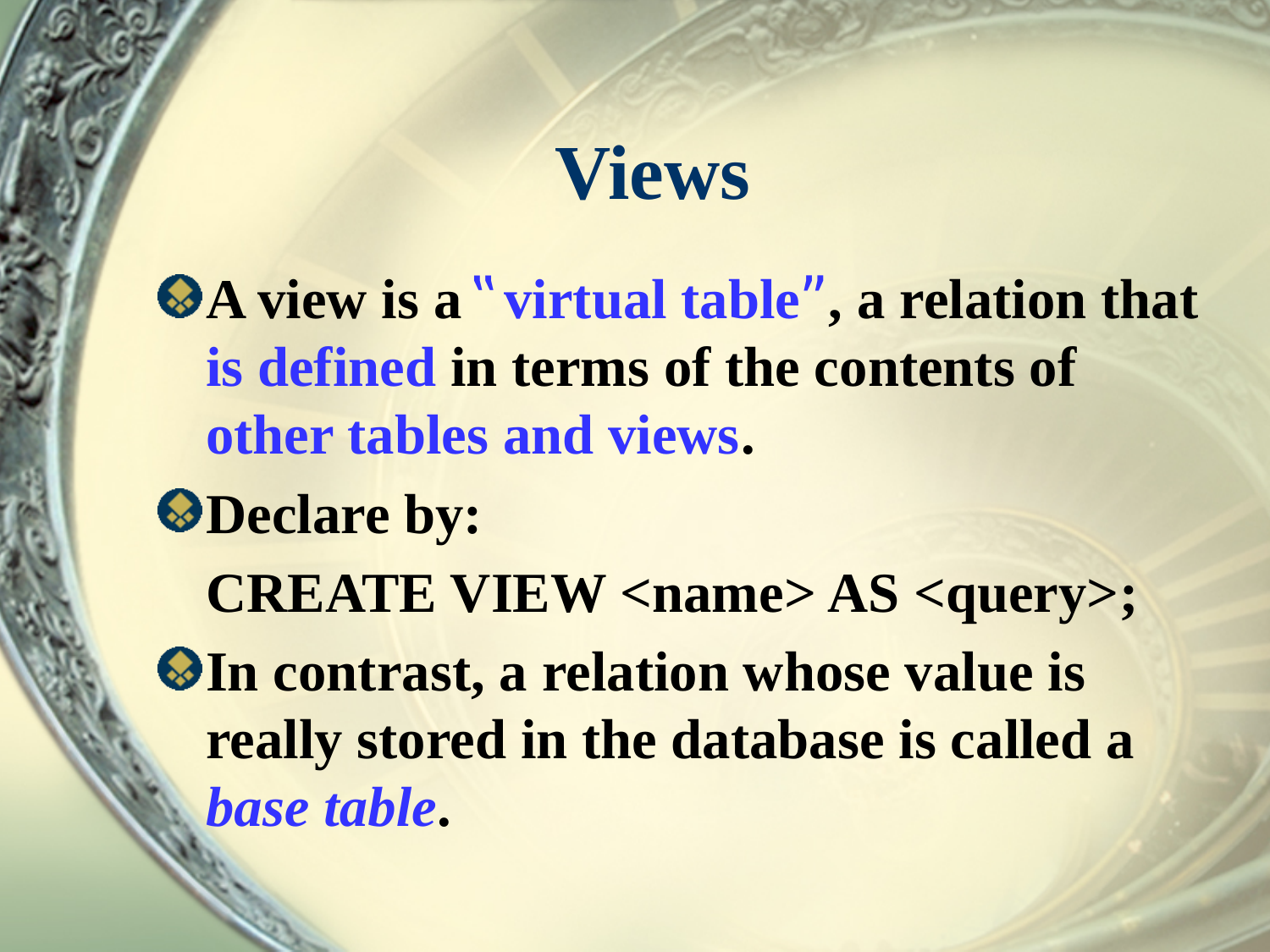

# Views
A view is a “virtual table”, a relation that is defined in terms of the contents of other tables and views.
Declare by:
	CREATE VIEW <name> AS <query>;
In contrast, a relation whose value is really stored in the database is called a base table.